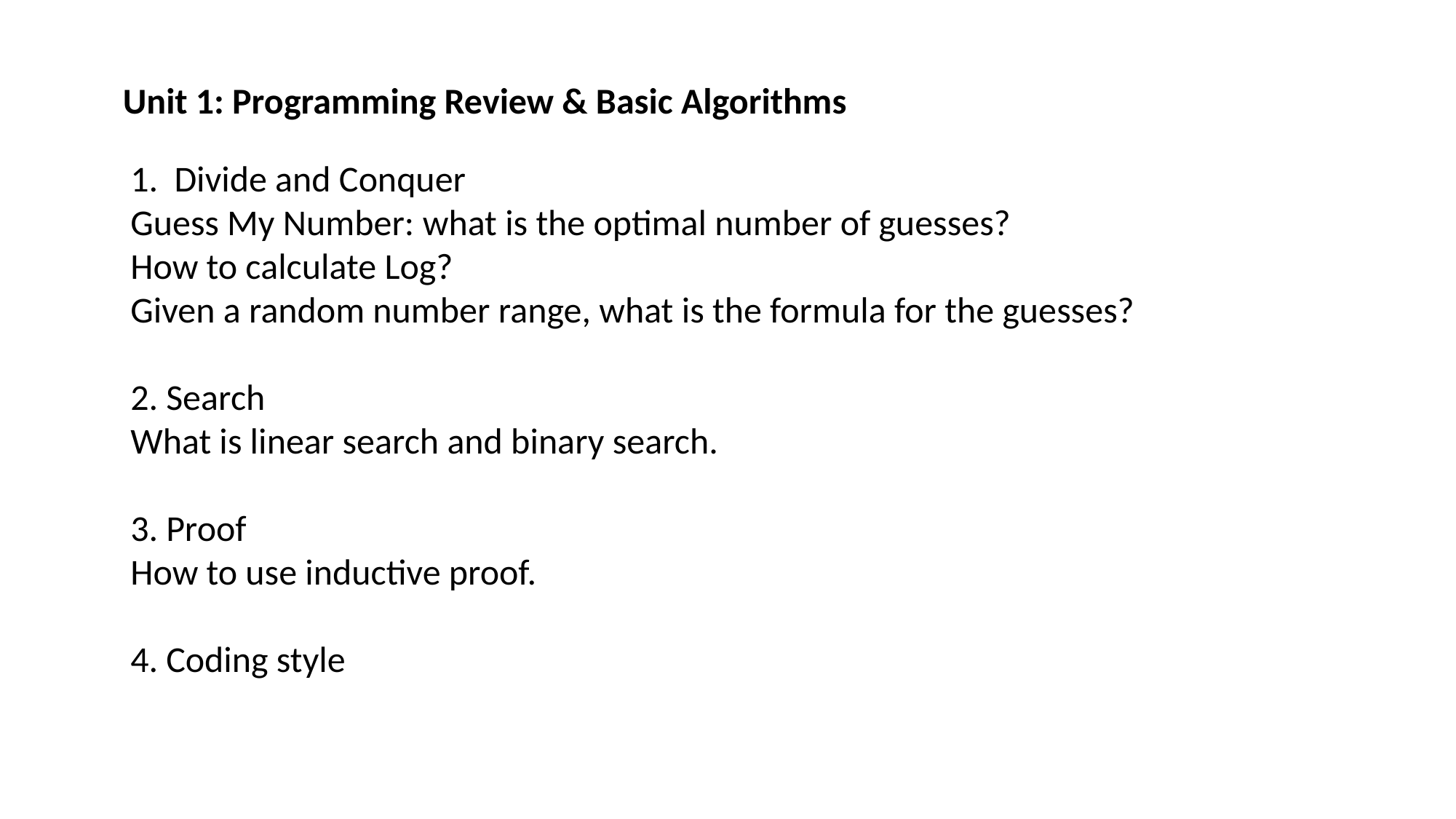

Unit 1: Programming Review & Basic Algorithms
1.  Divide and Conquer
Guess My Number: what is the optimal number of guesses?
How to calculate Log?
Given a random number range, what is the formula for the guesses?

2. Search
What is linear search and binary search.

3. Proof
How to use inductive proof.

4. Coding style